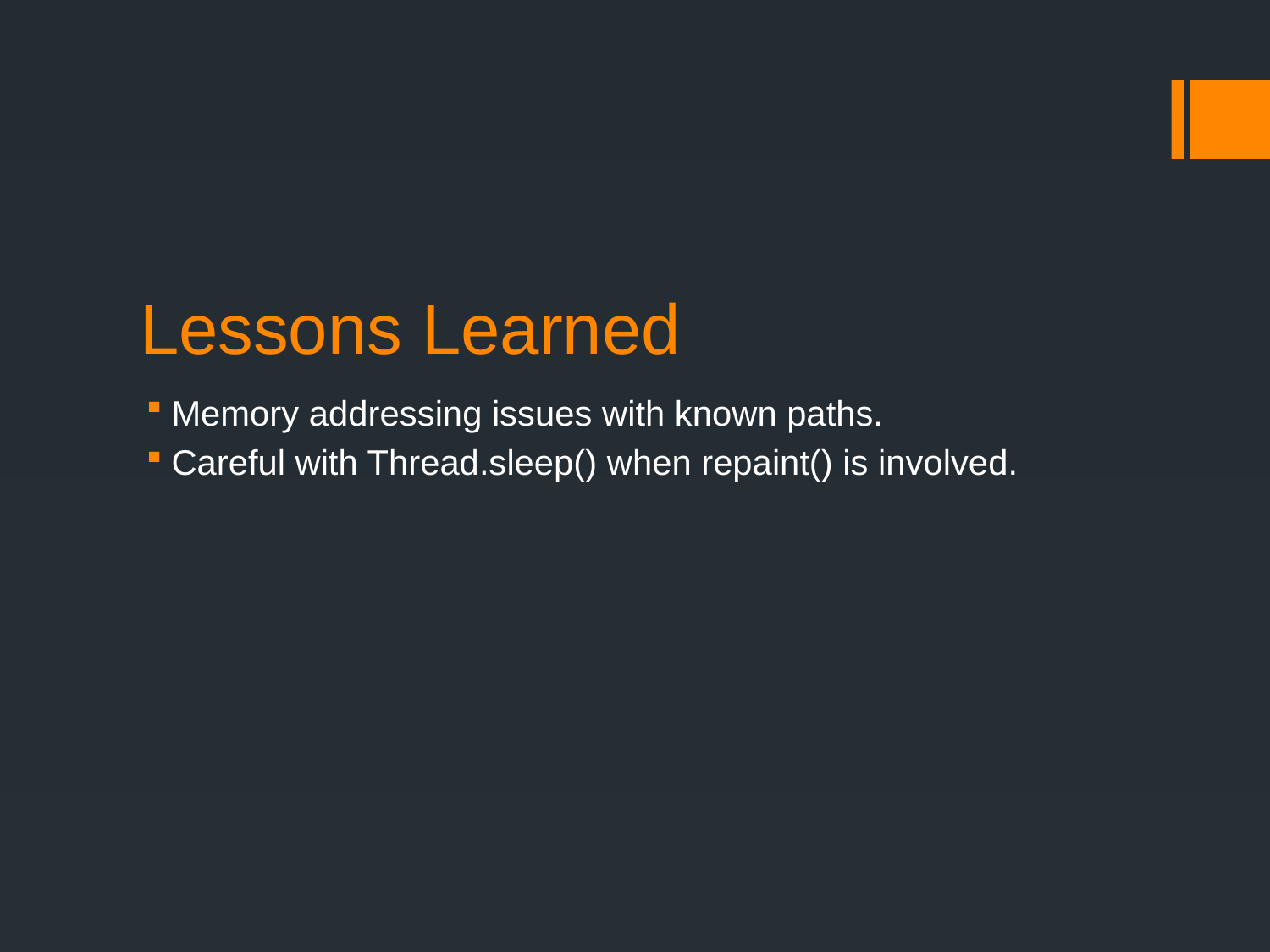

# Lessons Learned
Memory addressing issues with known paths.
Careful with Thread.sleep() when repaint() is involved.